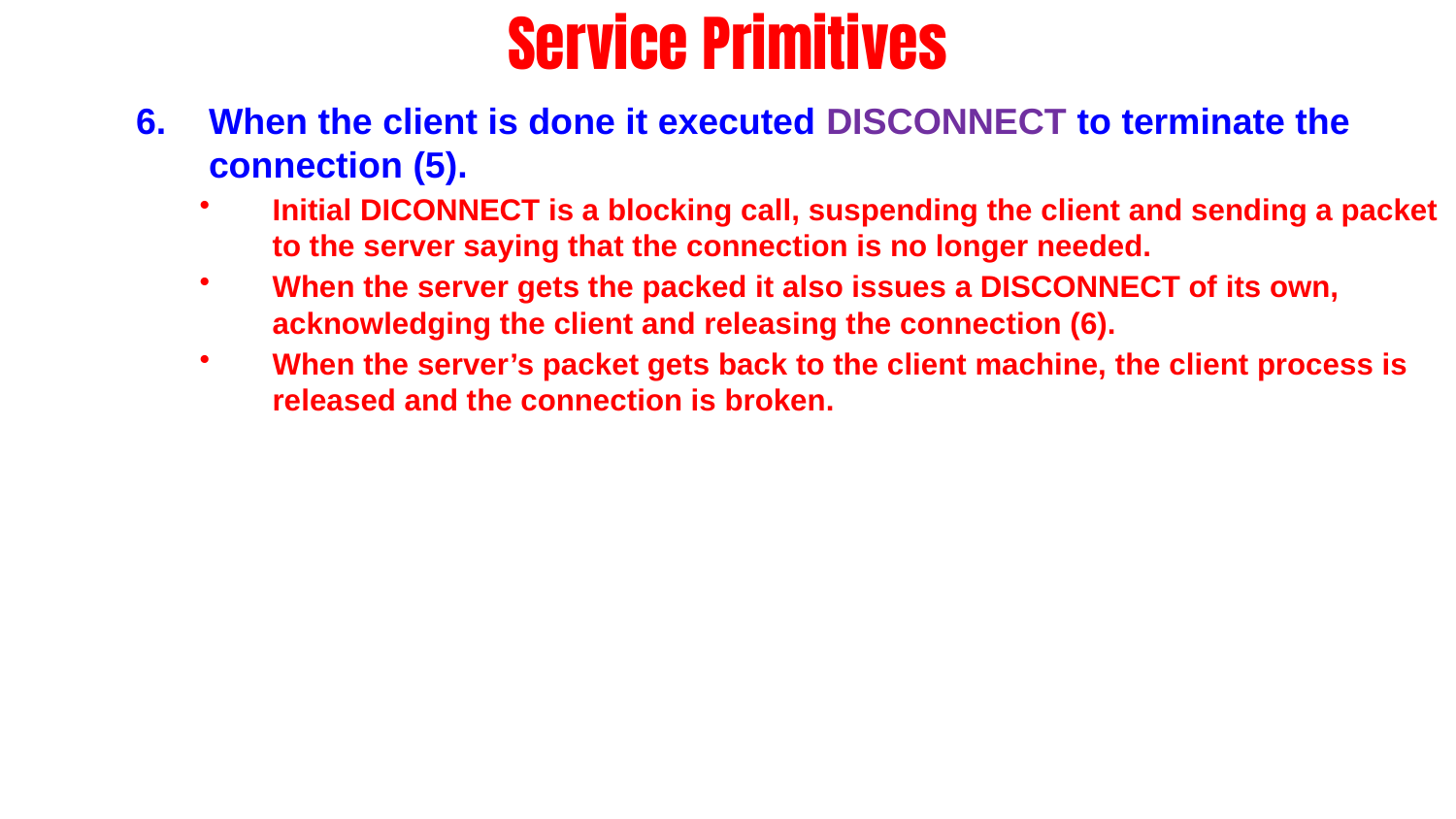

# Service Primitives
When the client is done it executed DISCONNECT to terminate the connection (5).
Initial DICONNECT is a blocking call, suspending the client and sending a packet to the server saying that the connection is no longer needed.
When the server gets the packed it also issues a DISCONNECT of its own, acknowledging the client and releasing the connection (6).
When the server’s packet gets back to the client machine, the client process is released and the connection is broken.